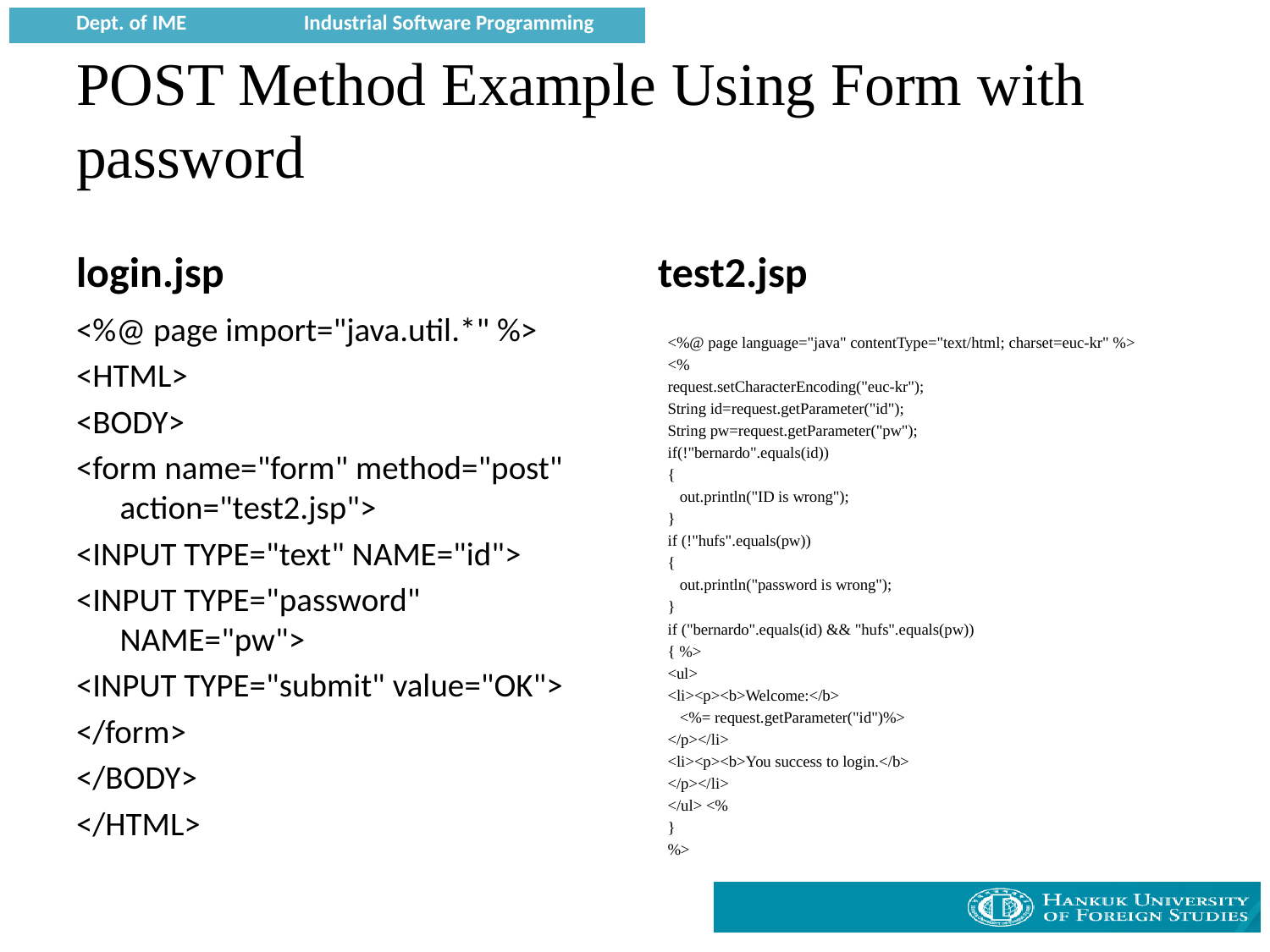

# POST Method Example Using Form with password
login.jsp
test2.jsp
<%@ page import="java.util.*" %>
<HTML>
<BODY>
<form name="form" method="post" action="test2.jsp">
<INPUT TYPE="text" NAME="id">
<INPUT TYPE="password" NAME="pw">
<INPUT TYPE="submit" value="OK">
</form>
</BODY>
</HTML>
<%@ page language="java" contentType="text/html; charset=euc-kr" %>
<%
request.setCharacterEncoding("euc-kr");
String id=request.getParameter("id");
String pw=request.getParameter("pw");
if(!"bernardo".equals(id))
{
   out.println("ID is wrong");
}
if (!"hufs".equals(pw))
{
   out.println("password is wrong");
}
if ("bernardo".equals(id) && "hufs".equals(pw))
{ %>
<ul>
<li><p><b>Welcome:</b>
   <%= request.getParameter("id")%>
</p></li>
<li><p><b>You success to login.</b>
</p></li>
</ul> <%
}
%>